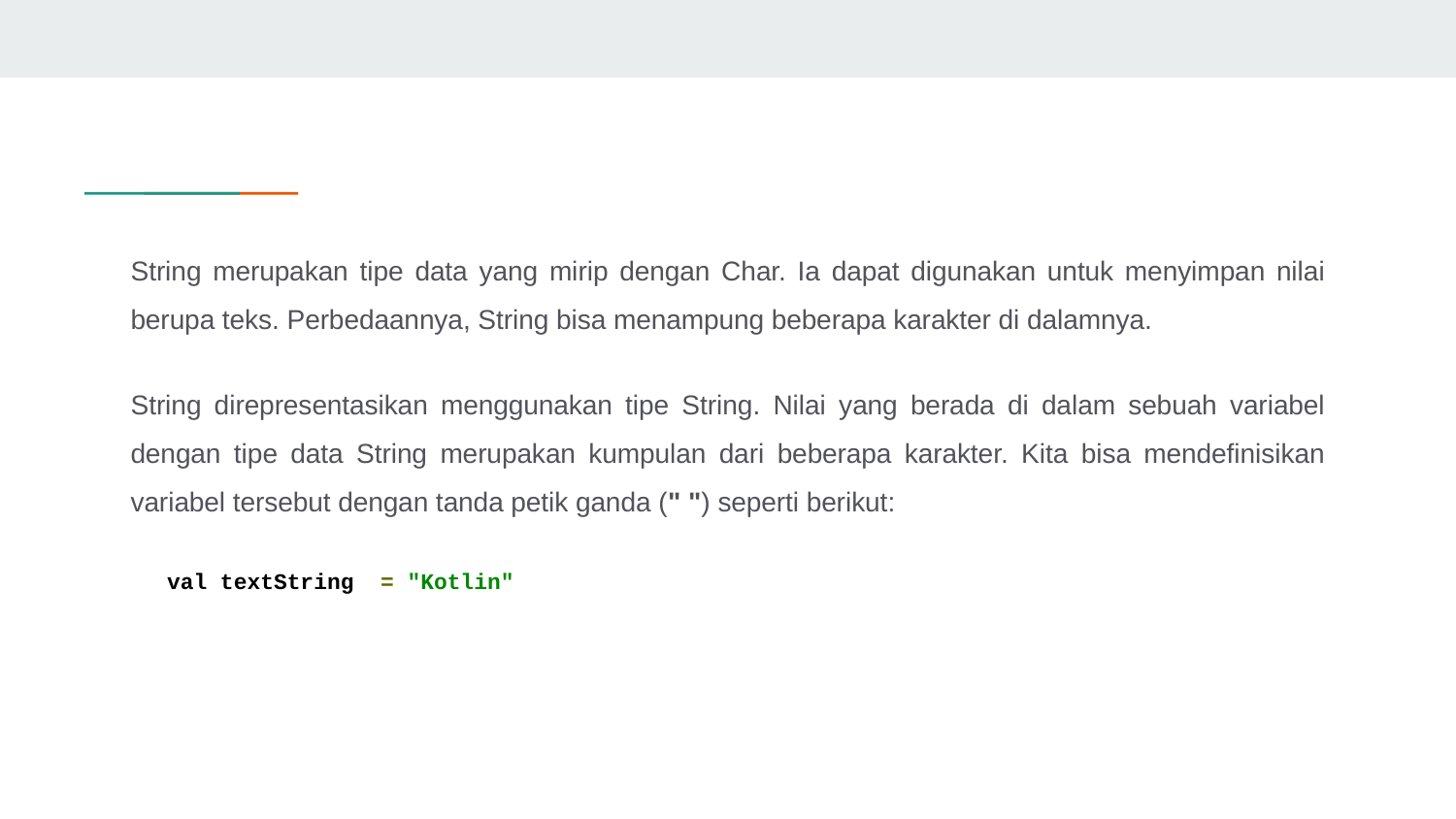

String merupakan tipe data yang mirip dengan Char. Ia dapat digunakan untuk menyimpan nilai berupa teks. Perbedaannya, String bisa menampung beberapa karakter di dalamnya.
String direpresentasikan menggunakan tipe String. Nilai yang berada di dalam sebuah variabel dengan tipe data String merupakan kumpulan dari beberapa karakter. Kita bisa mendefinisikan variabel tersebut dengan tanda petik ganda (" ") seperti berikut:
val textString  = "Kotlin"